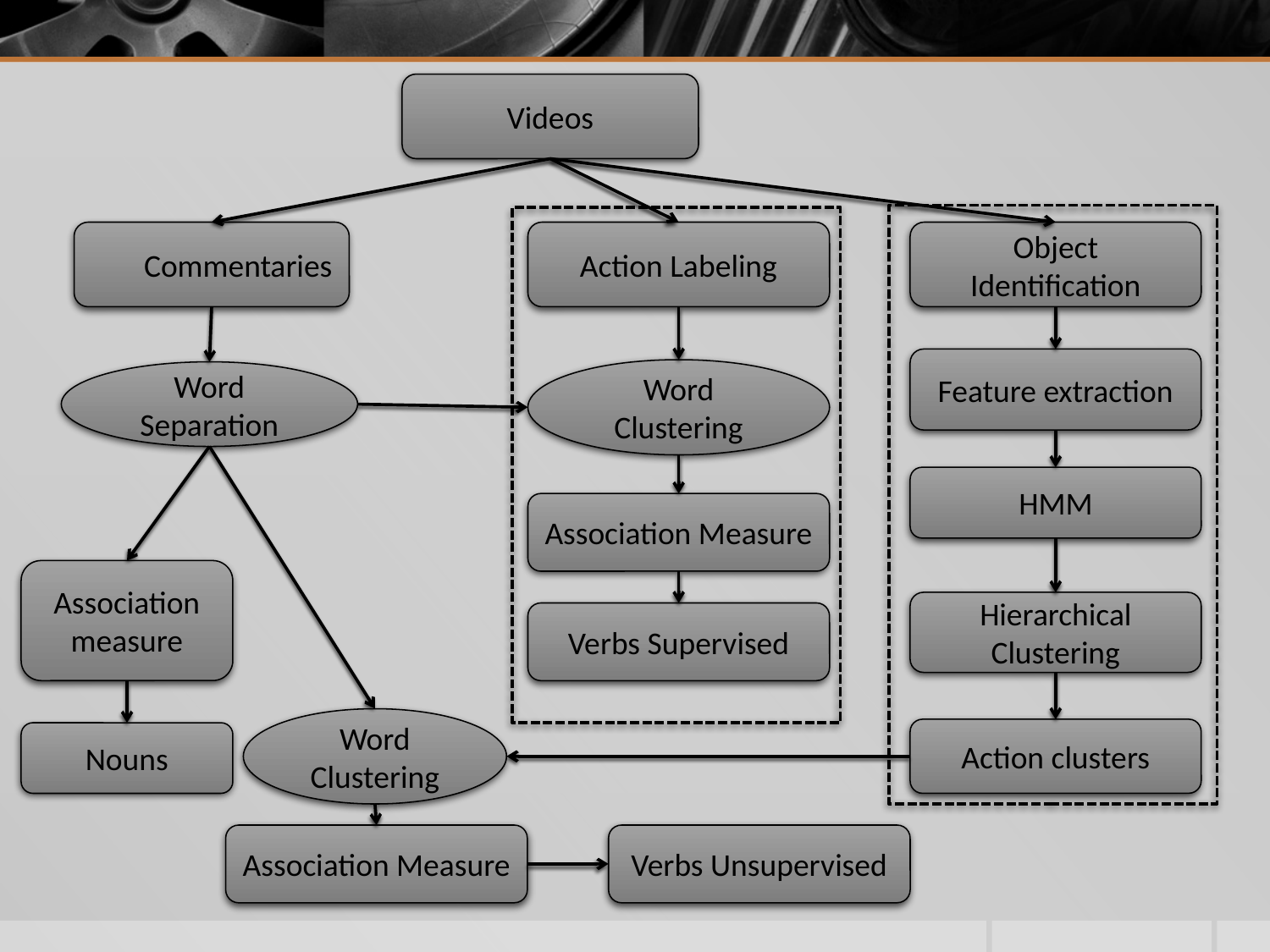

Videos

Commentaries
Action Labeling
Object Identification
Feature extraction
HMM
Hierarchical Clustering
Action clusters
Word Clustering
Word Separation
Association Measure
Association measure
Verbs Supervised
Word Clustering
Nouns
Association Measure
Verbs Unsupervised